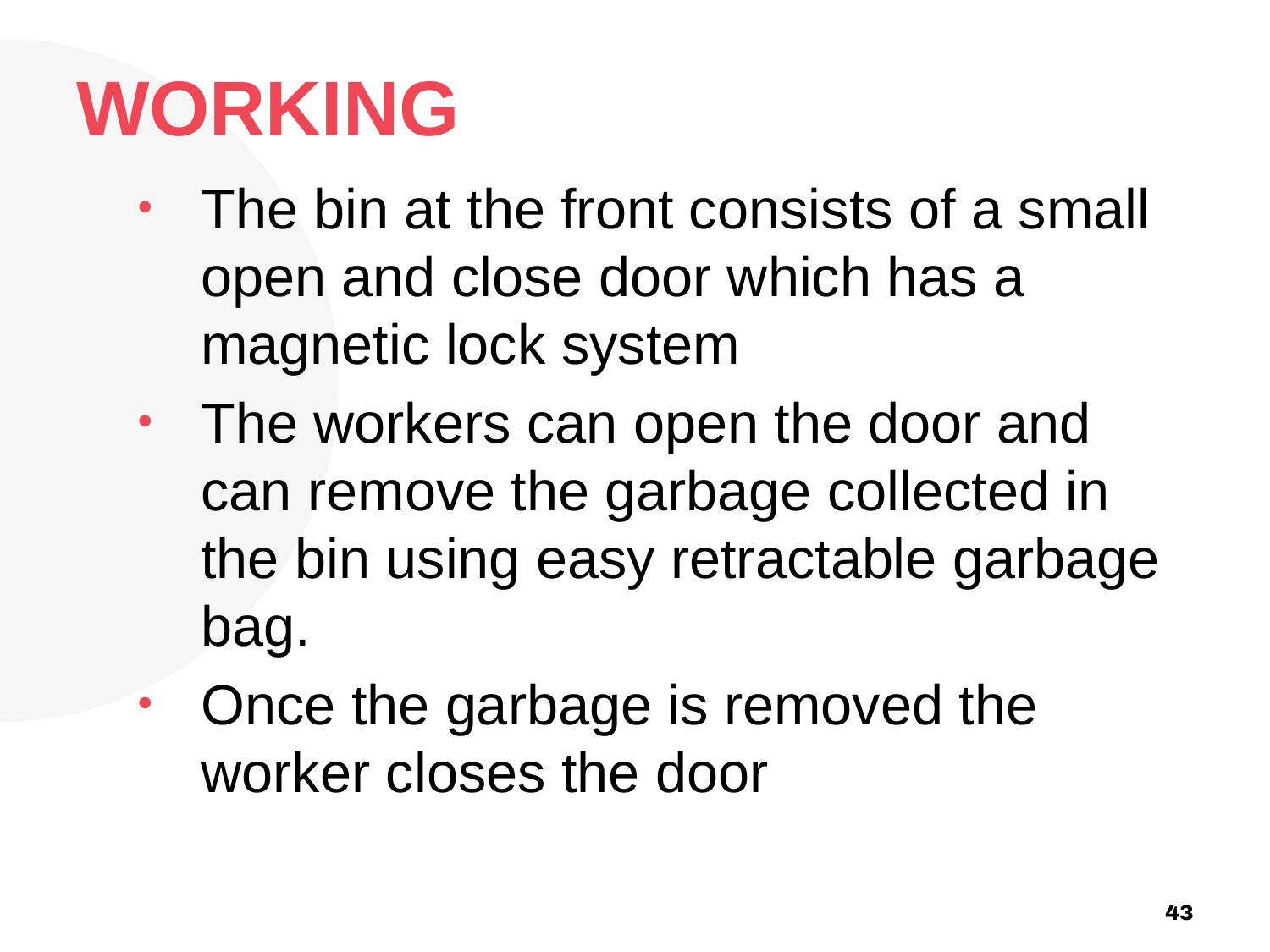

# WORKING
The bin at the front consists of a small open and close door which has a magnetic lock system
The workers can open the door and can remove the garbage collected in the bin using easy retractable garbage bag.
Once the garbage is removed the worker closes the door

43